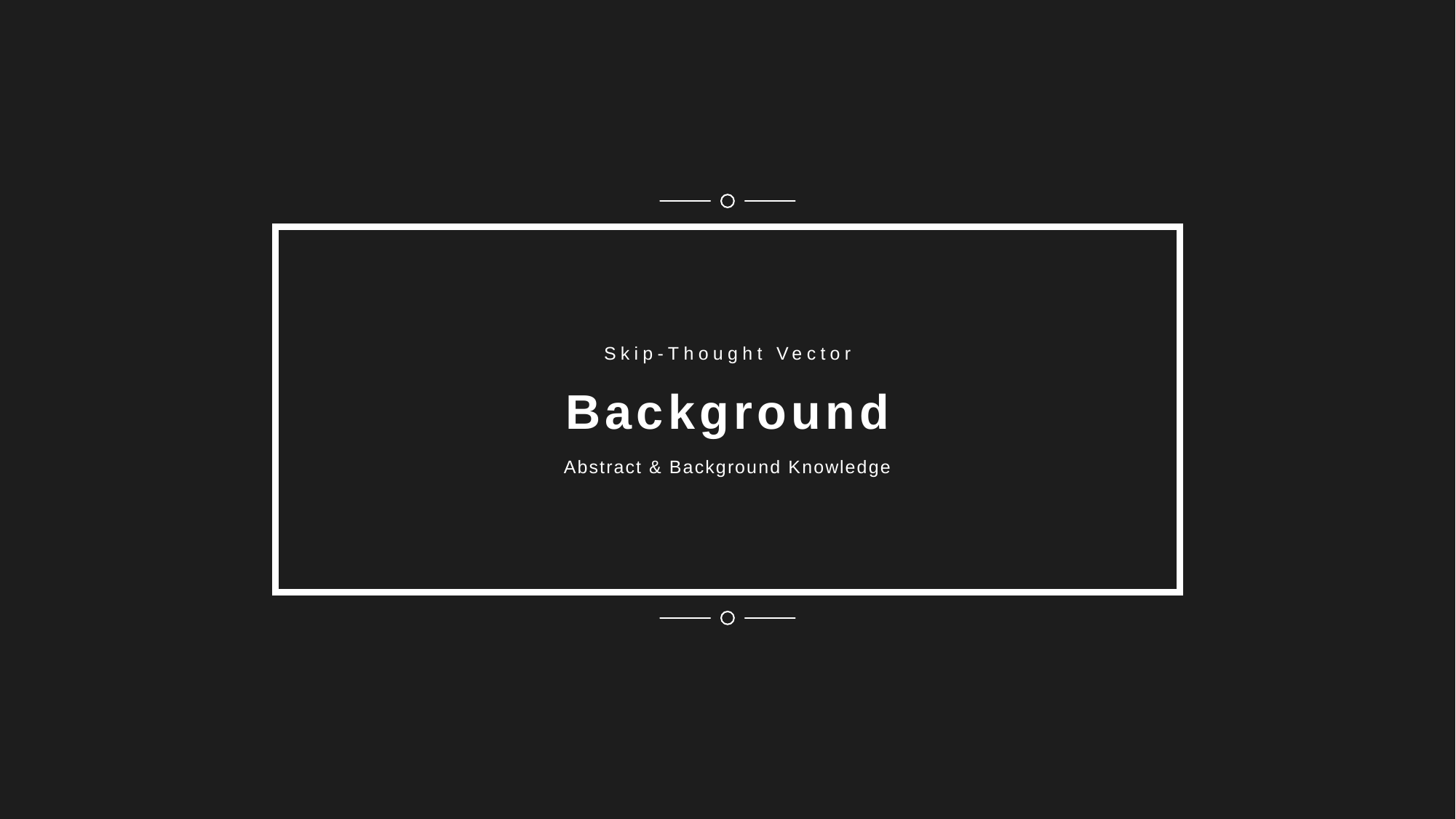

Skip-Thought Vector
Background
Abstract & Background Knowledge